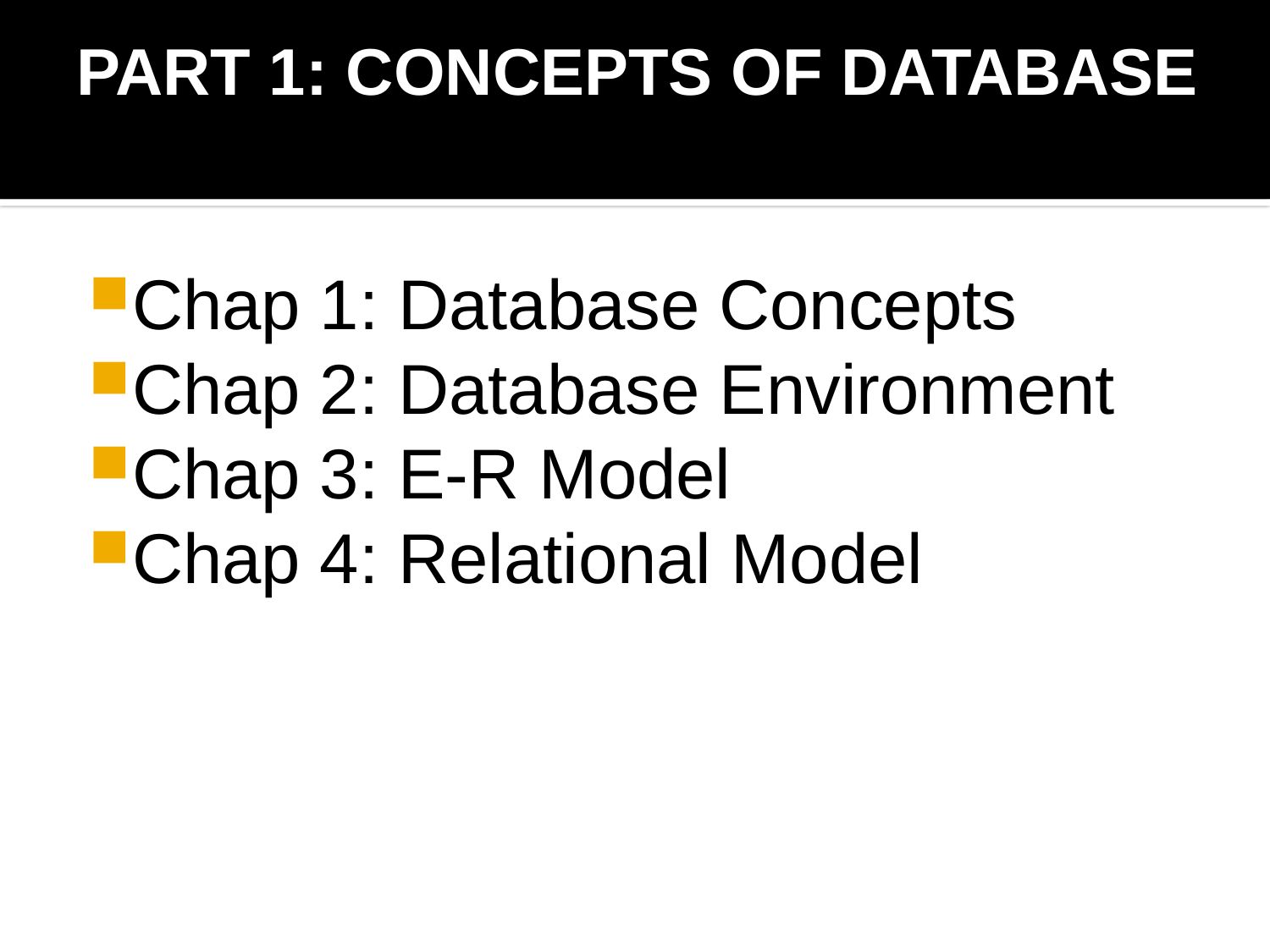

# PART 1: CONCEPTS OF DATABASE
Chap 1: Database Concepts
Chap 2: Database Environment
Chap 3: E-R Model
Chap 4: Relational Model